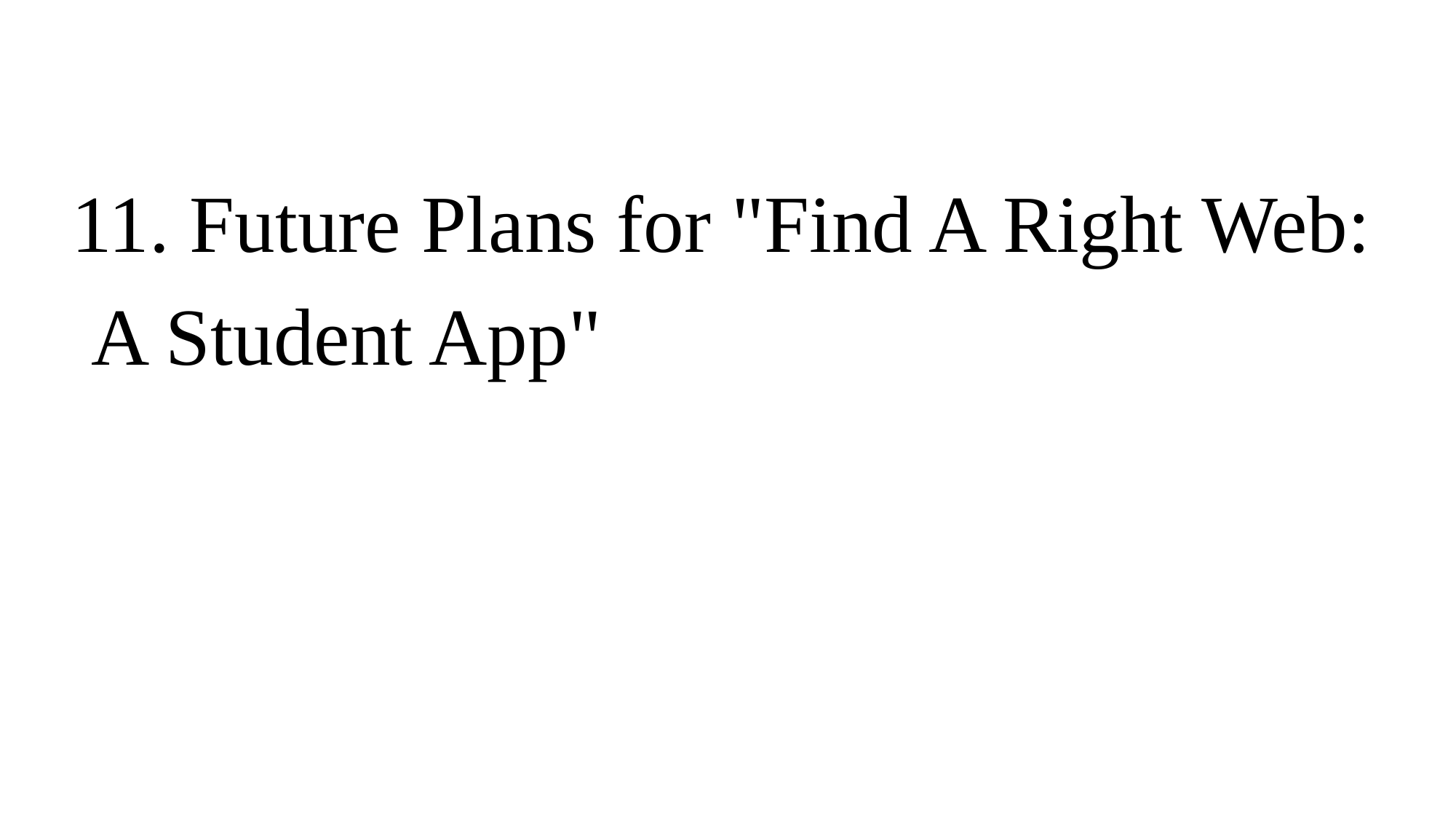

11. Future Plans for "Find A Right Web:
 A Student App"